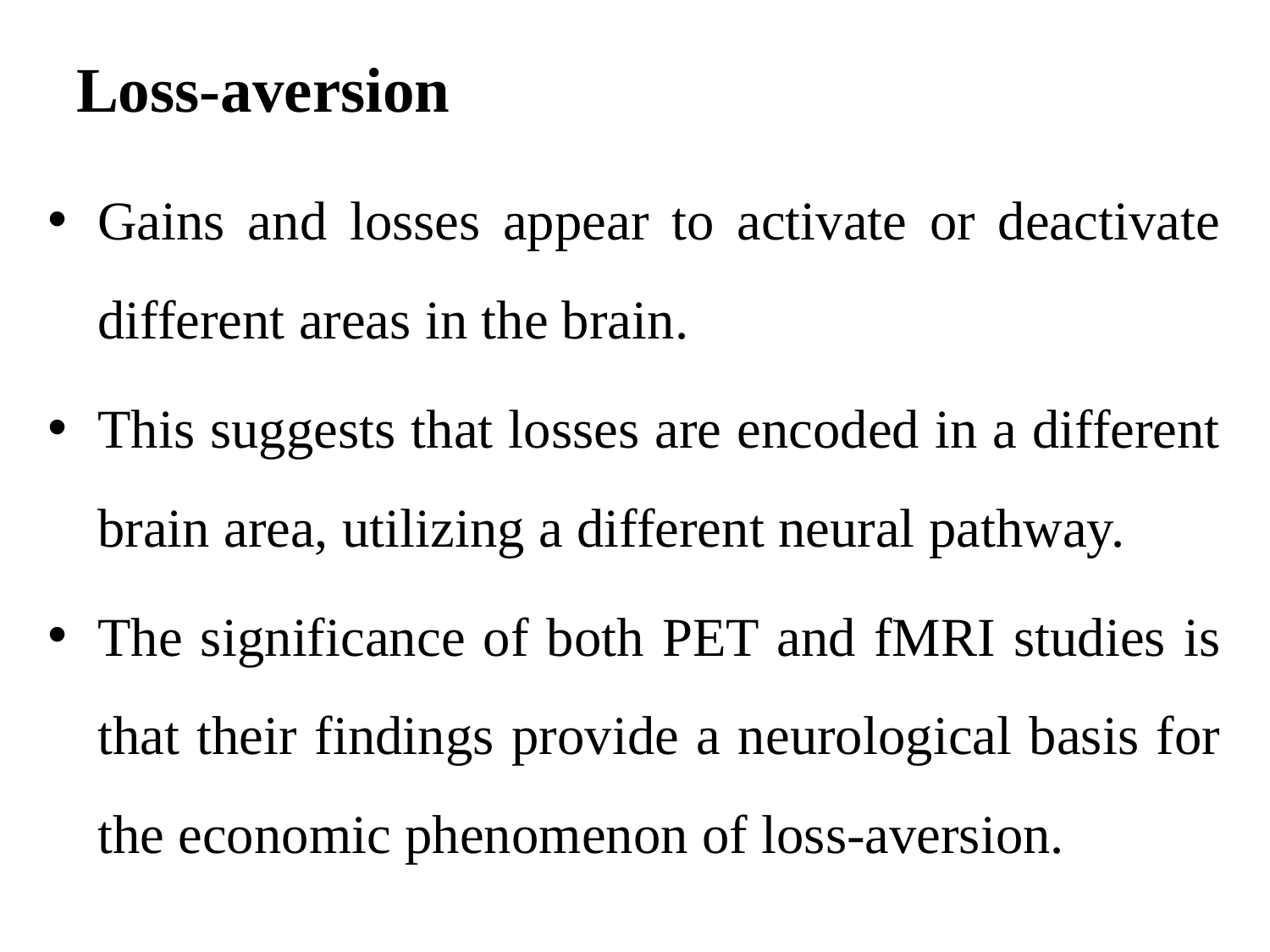

# Loss-aversion
Gains and losses appear to activate or deactivate different areas in the brain.
This suggests that losses are encoded in a different brain area, utilizing a different neural pathway.
The significance of both PET and fMRI studies is that their findings provide a neurological basis for the economic phenomenon of loss-aversion.